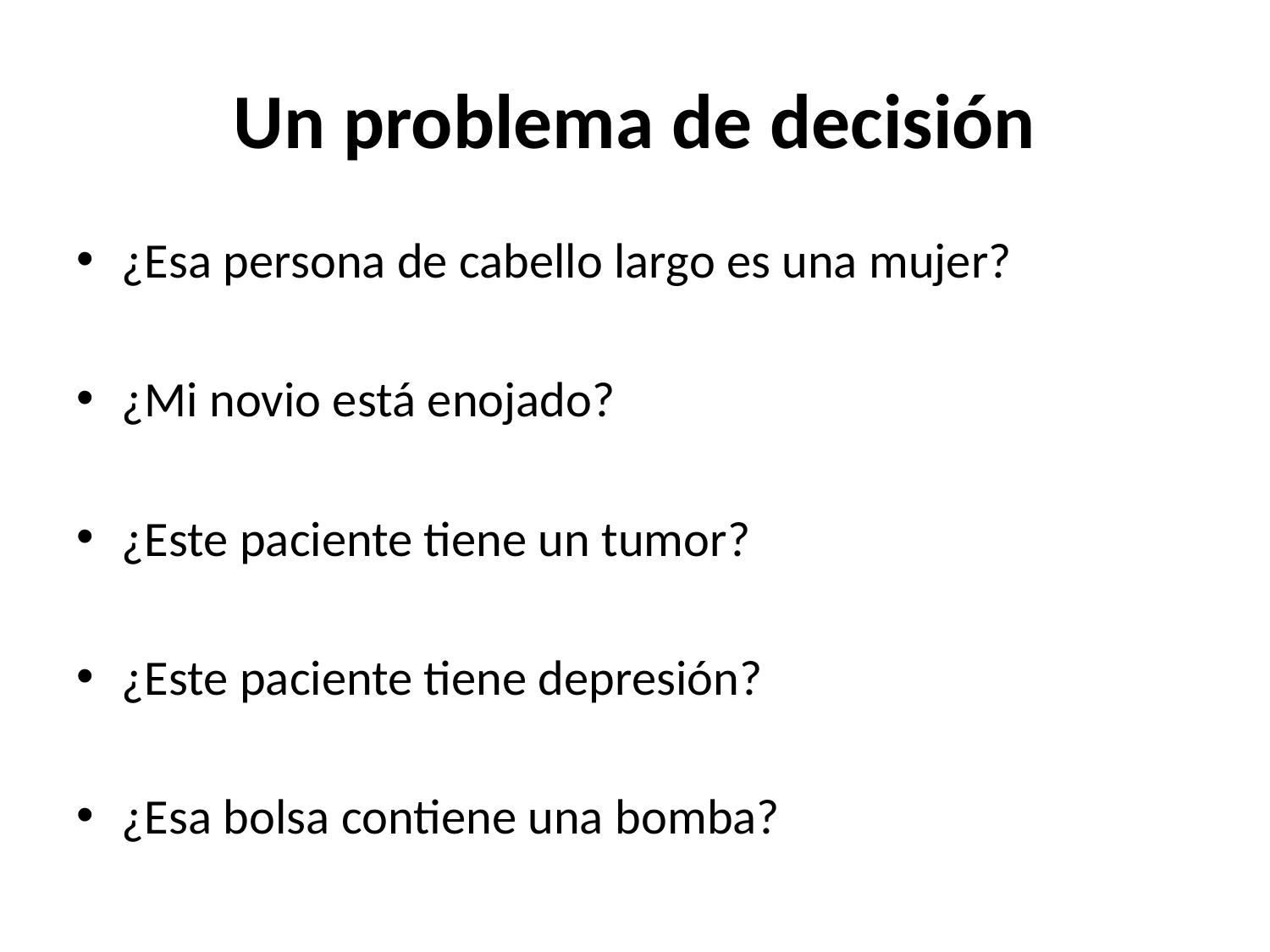

# Un problema de decisión
¿Esa persona de cabello largo es una mujer?

¿Mi novio está enojado?

¿Este paciente tiene un tumor?

¿Este paciente tiene depresión?

¿Esa bolsa contiene una bomba?